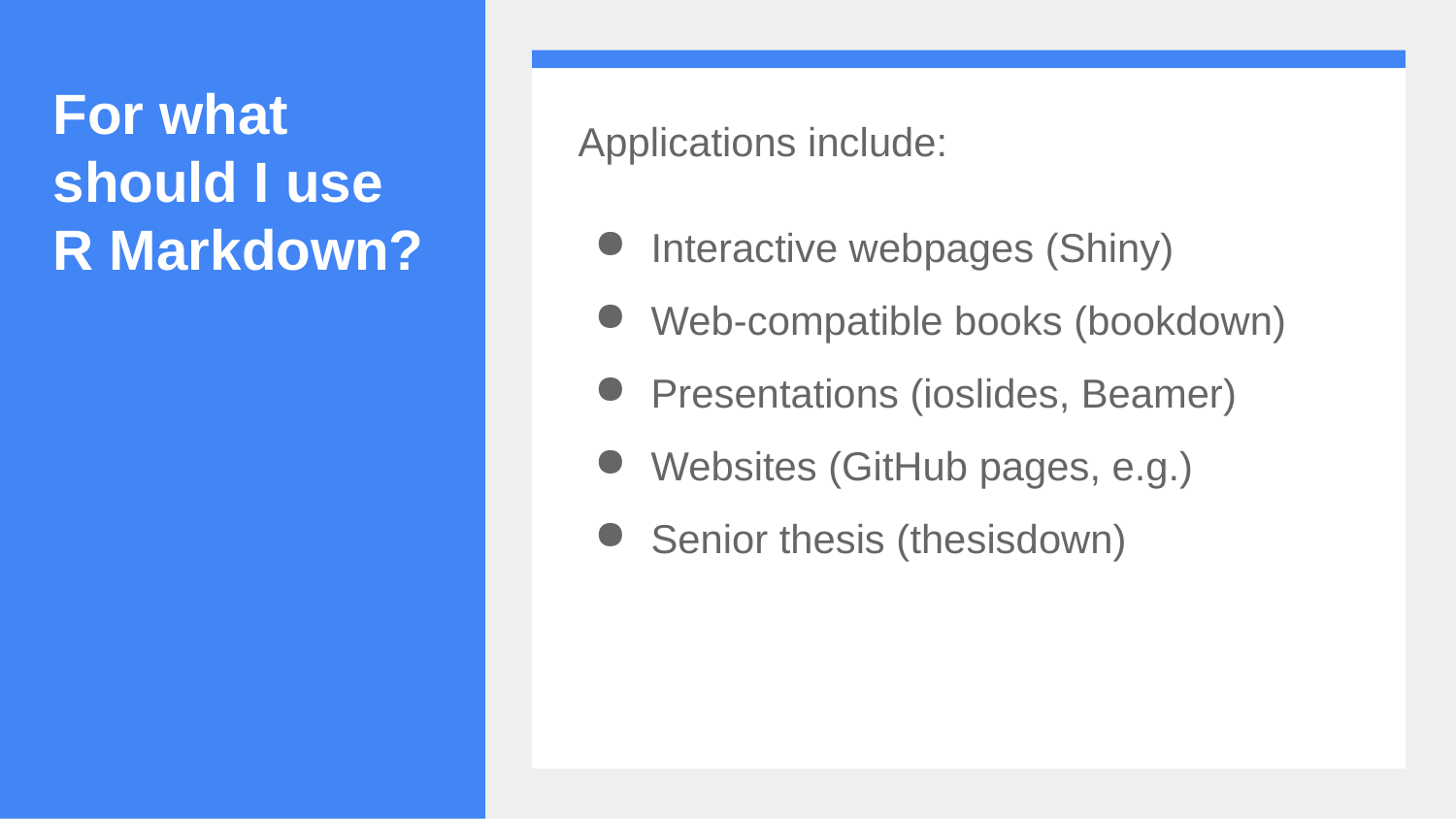

# For what should I use R Markdown?
Applications include:
Interactive webpages (Shiny)
Web-compatible books (bookdown)
Presentations (ioslides, Beamer)
Websites (GitHub pages, e.g.)
Senior thesis (thesisdown)